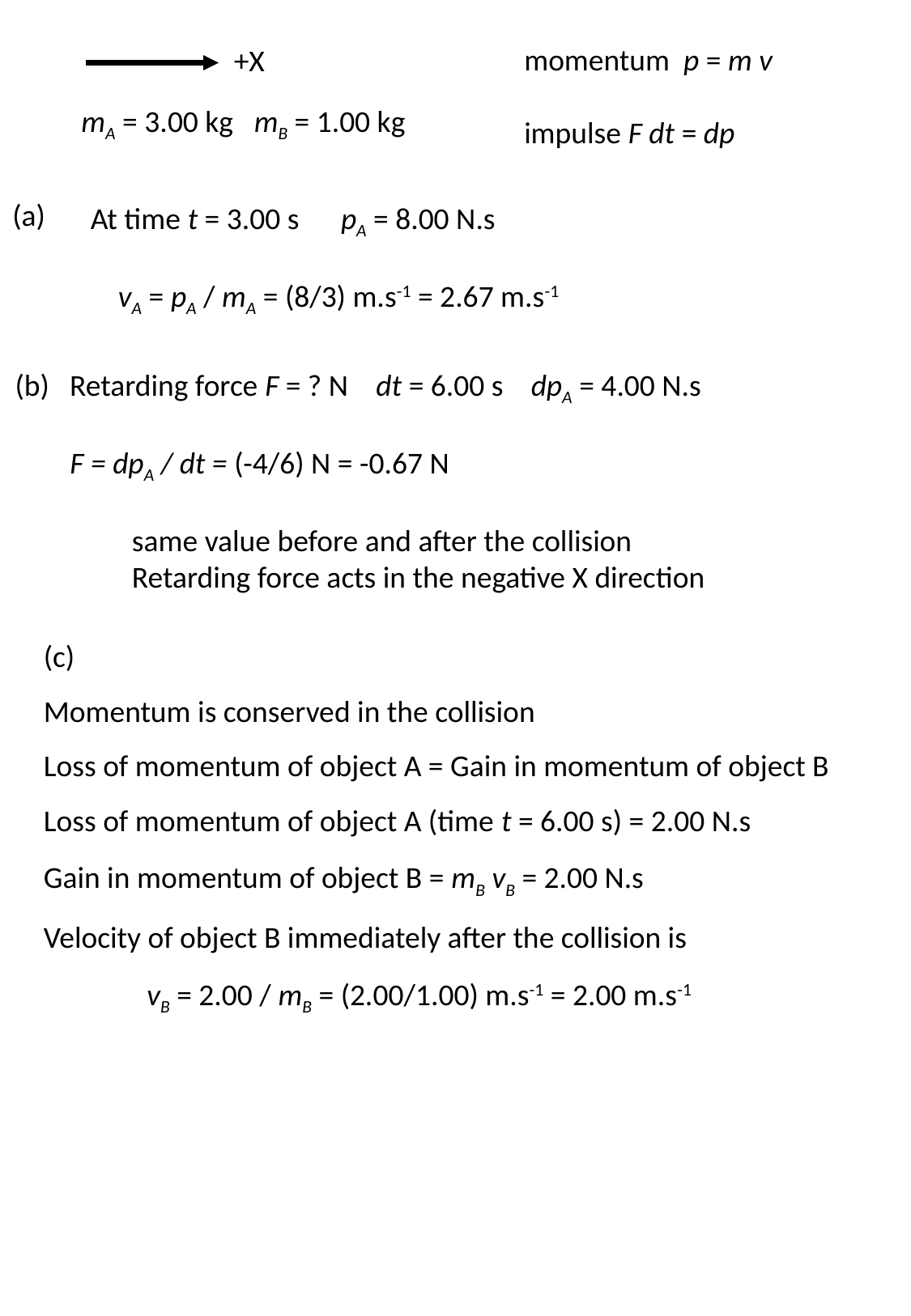

momentum  p = m v

impulse F dt = dp
+X
mA = 3.00 kg   mB = 1.00 kg
(a)
At time t = 3.00 s      pA = 8.00 N.s

    vA = pA / mA = (8/3) m.s-1 = 2.67 m.s-1
(b)   Retarding force F = ? N    dt = 6.00 s    dpA = 4.00 N.s

        F = dpA / dt = (-4/6) N = -0.67 N

                 same value before and after the collision
                 Retarding force acts in the negative X direction
(c)
Momentum is conserved in the collision
Loss of momentum of object A = Gain in momentum of object B
Loss of momentum of object A (time t = 6.00 s) = 2.00 N.s
Gain in momentum of object B = mB vB = 2.00 N.s
Velocity of object B immediately after the collision is
               vB = 2.00 / mB = (2.00/1.00) m.s-1 = 2.00 m.s-1